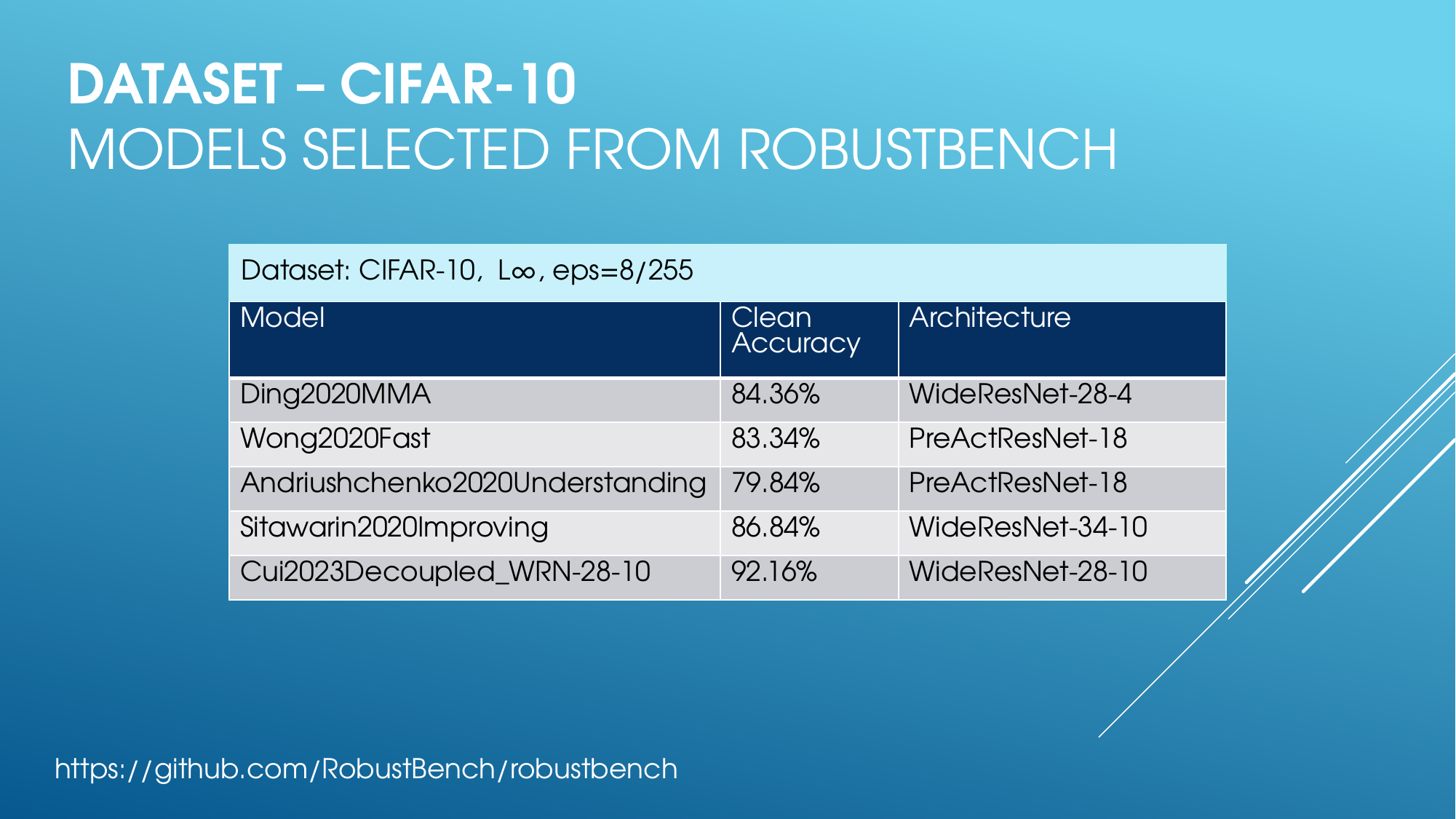

# Dataset – CIFAR-10 Models Selected from RobustBench
| Dataset: CIFAR-10,  L∞, eps=8/255 |
| --- |
| Model | Clean Accuracy | Architecture |
| --- | --- | --- |
| Ding2020MMA | 84.36% | WideResNet-28-4 |
| Wong2020Fast | 83.34% | PreActResNet-18 |
| Andriushchenko2020Understanding | 79.84% | PreActResNet-18 |
| Sitawarin2020Improving | 86.84% | WideResNet-34-10 |
| Cui2023Decoupled\_WRN-28-10 | 92.16% | WideResNet-28-10 |
https://github.com/RobustBench/robustbench